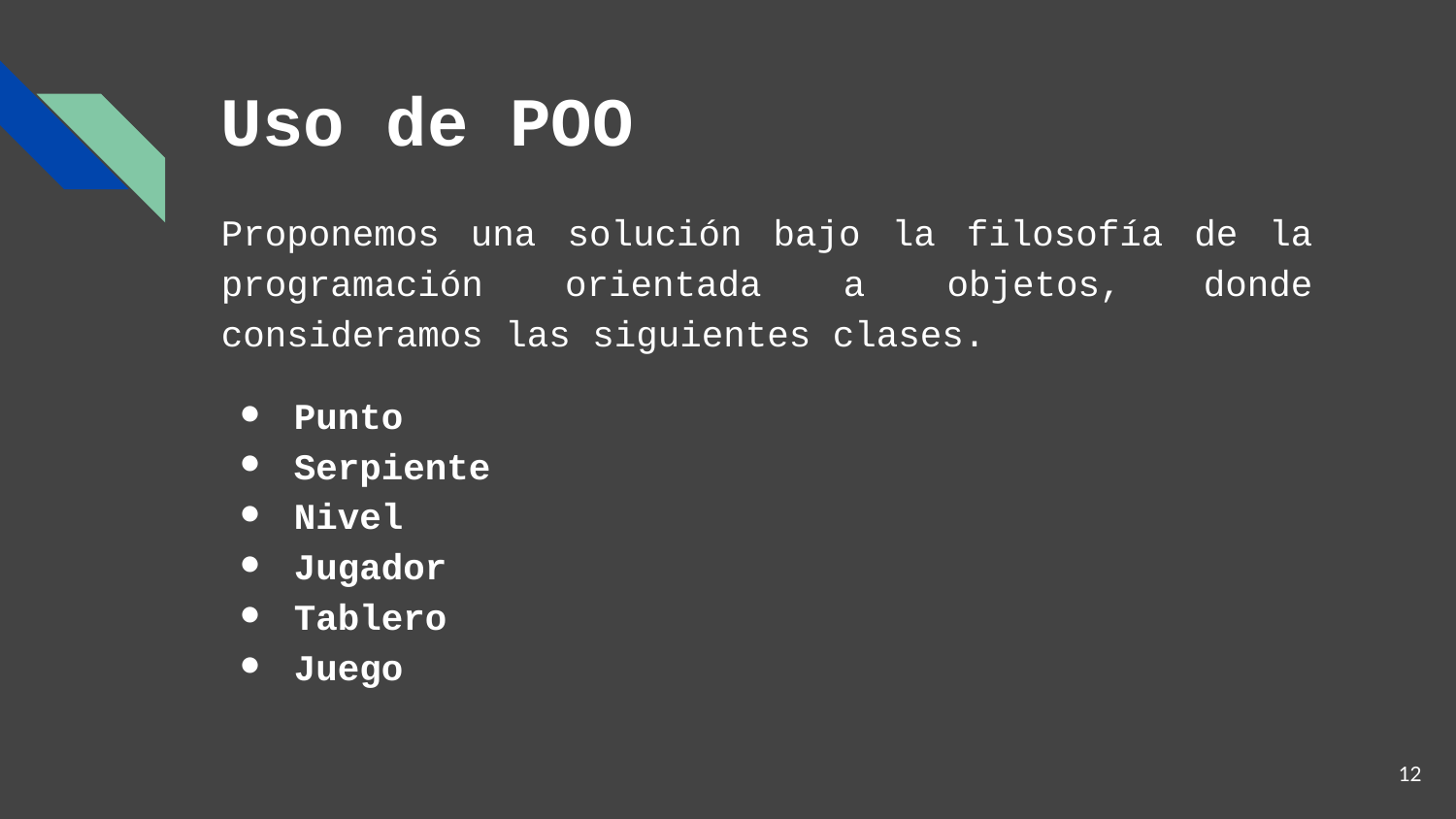

# Uso de POO
Proponemos una solución bajo la filosofía de la programación orientada a objetos, donde consideramos las siguientes clases.
Punto
Serpiente
Nivel
Jugador
Tablero
Juego
12